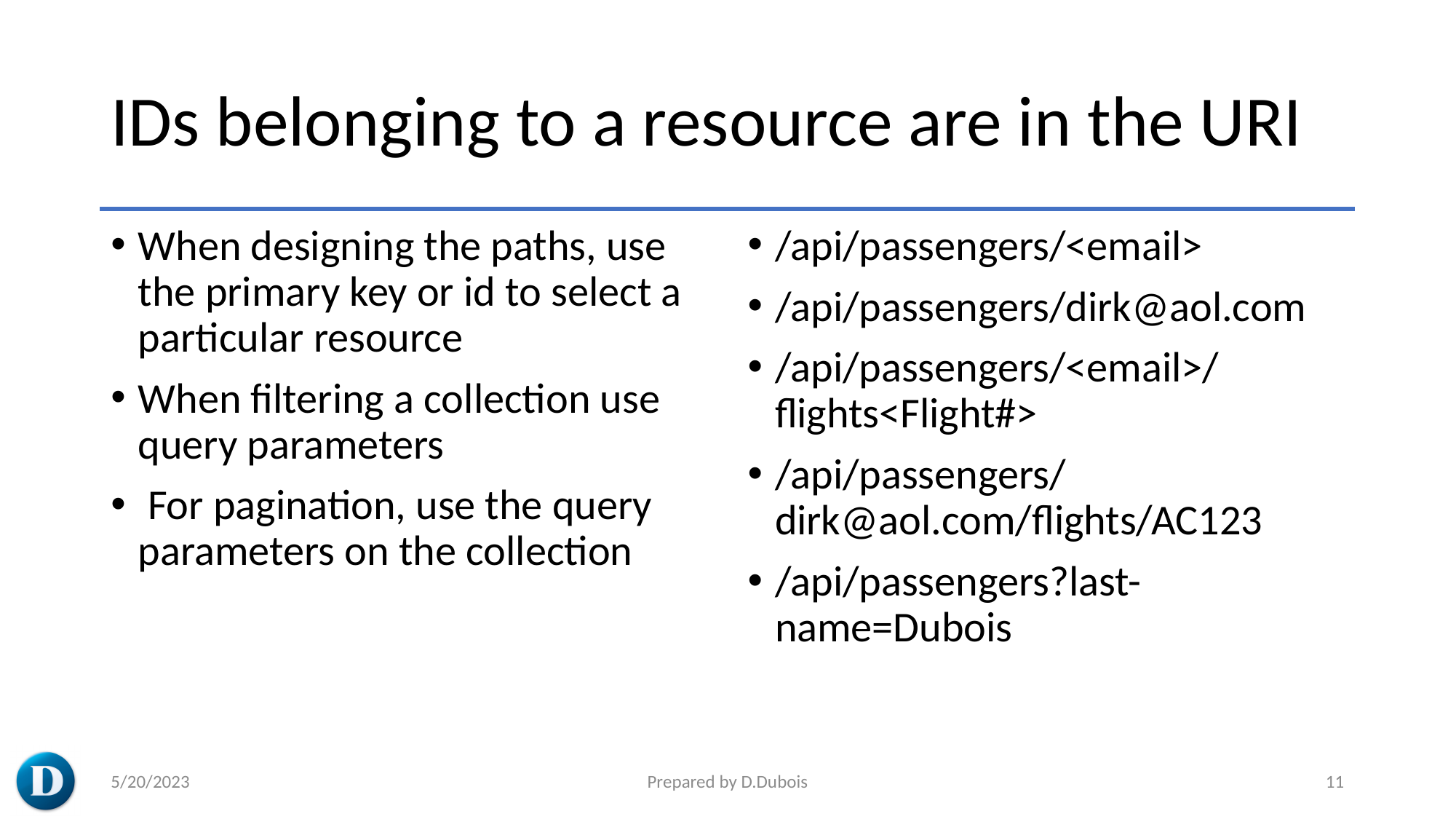

# IDs belonging to a resource are in the URI
When designing the paths, use the primary key or id to select a particular resource
When filtering a collection use query parameters
 For pagination, use the query parameters on the collection
/api/passengers/<email>
/api/passengers/dirk@aol.com
/api/passengers/<email>/flights<Flight#>
/api/passengers/dirk@aol.com/flights/AC123
/api/passengers?last-name=Dubois
5/20/2023
Prepared by D.Dubois
11